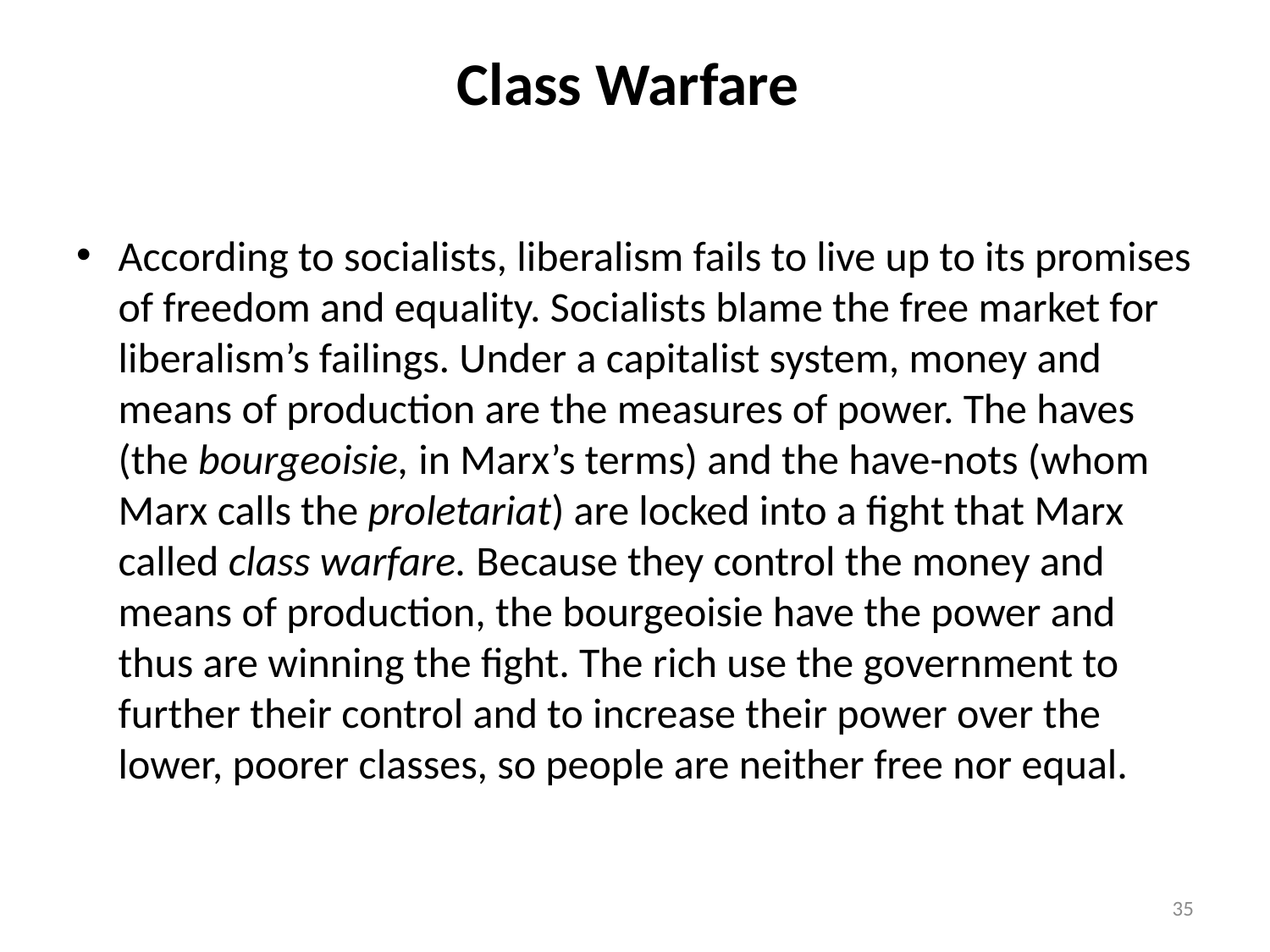

# Class Warfare
According to socialists, liberalism fails to live up to its promises of freedom and equality. Socialists blame the free market for liberalism’s failings. Under a capitalist system, money and means of production are the measures of power. The haves (the bourgeoisie, in Marx’s terms) and the have-nots (whom Marx calls the proletariat) are locked into a fight that Marx called class warfare. Because they control the money and means of production, the bourgeoisie have the power and thus are winning the fight. The rich use the government to further their control and to increase their power over the lower, poorer classes, so people are neither free nor equal.

35